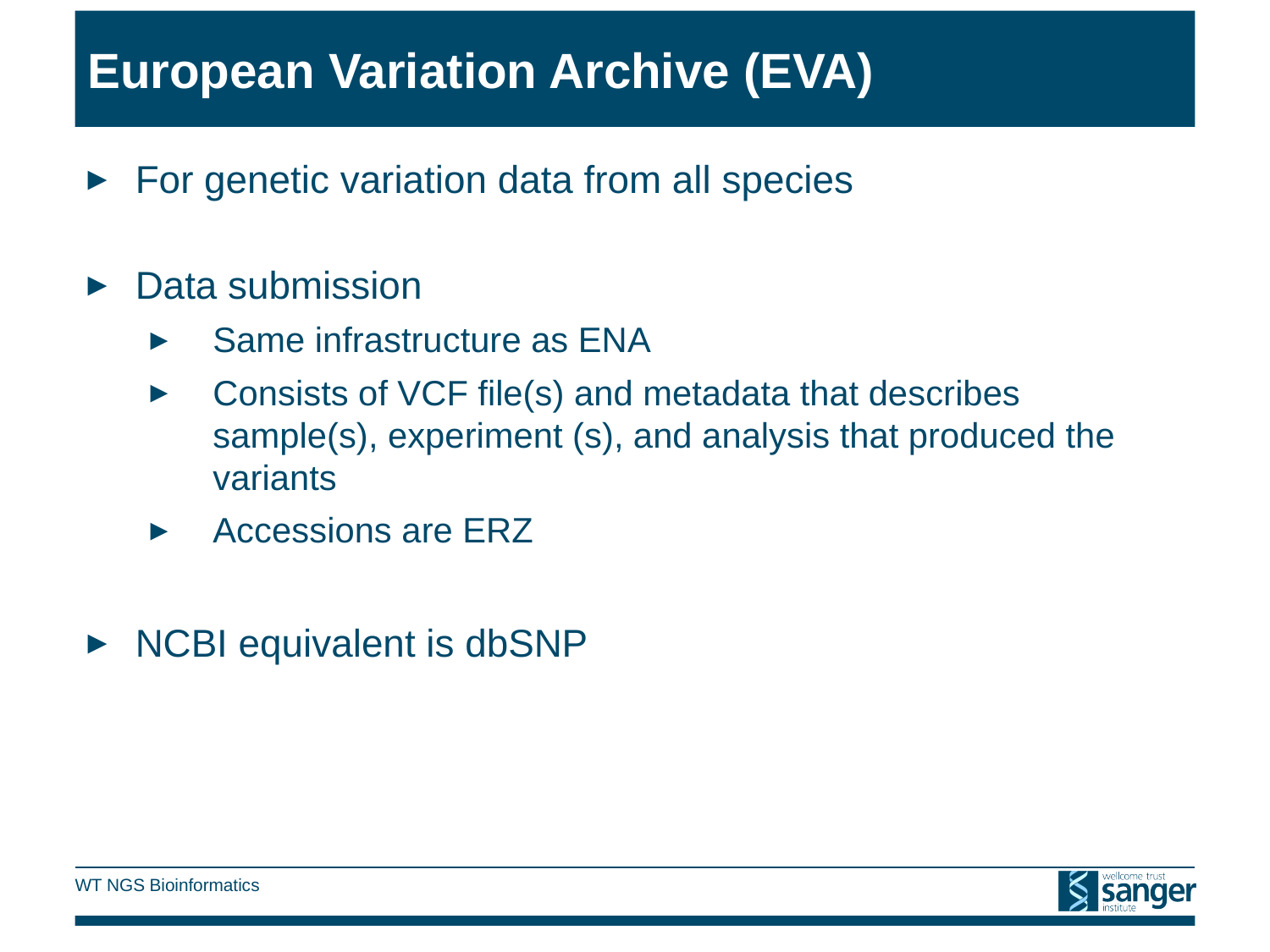

# European Variation Archive (EVA)
For genetic variation data from all species

Data submission
Same infrastructure as ENA
Consists of VCF file(s) and metadata that describes sample(s), experiment (s), and analysis that produced the variants
Accessions are ERZ

NCBI equivalent is dbSNP